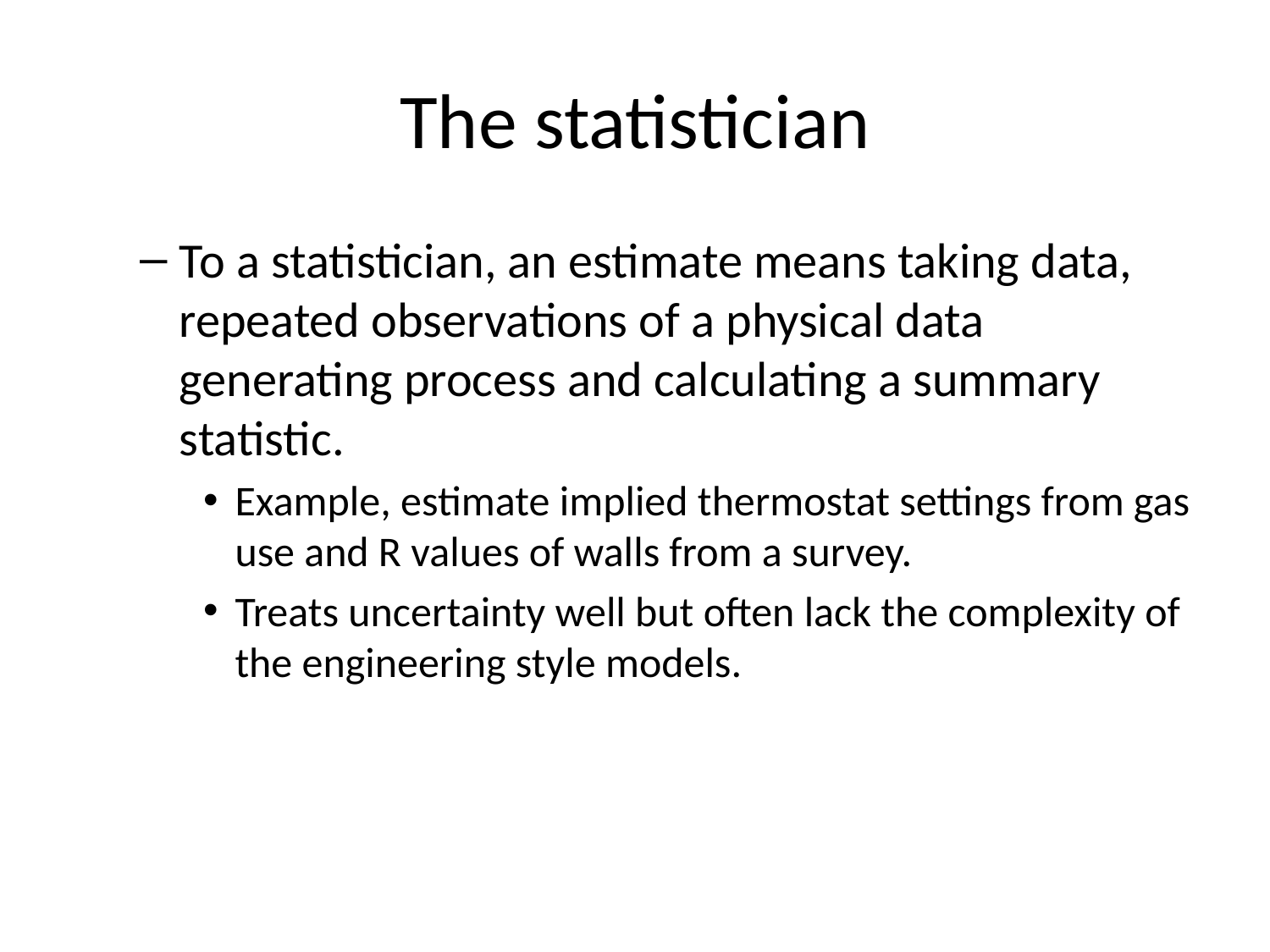

# The statistician
To a statistician, an estimate means taking data, repeated observations of a physical data generating process and calculating a summary statistic.
Example, estimate implied thermostat settings from gas use and R values of walls from a survey.
Treats uncertainty well but often lack the complexity of the engineering style models.